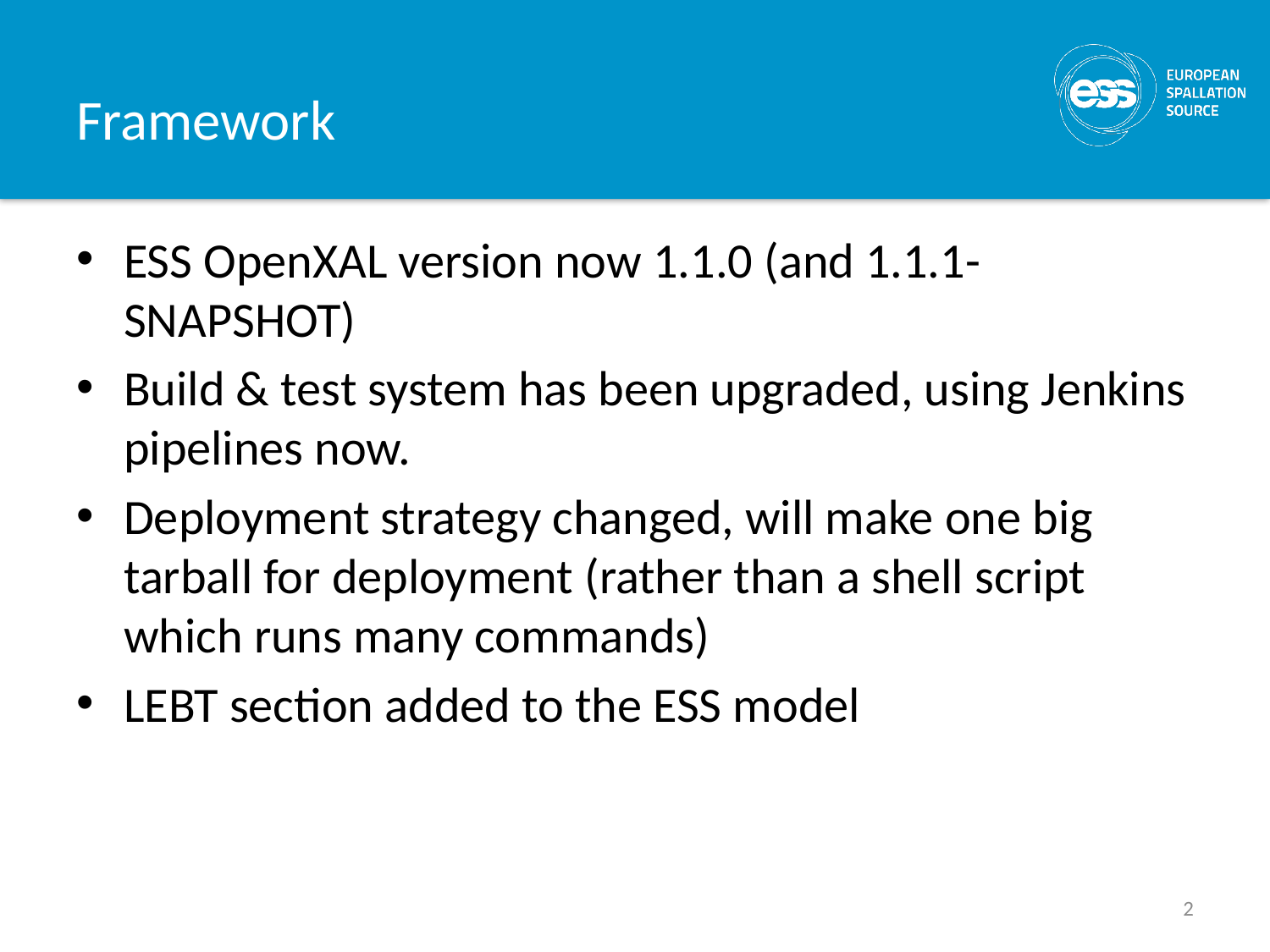

# Framework
ESS OpenXAL version now 1.1.0 (and 1.1.1-SNAPSHOT)
Build & test system has been upgraded, using Jenkins pipelines now.
Deployment strategy changed, will make one big tarball for deployment (rather than a shell script which runs many commands)
LEBT section added to the ESS model
2